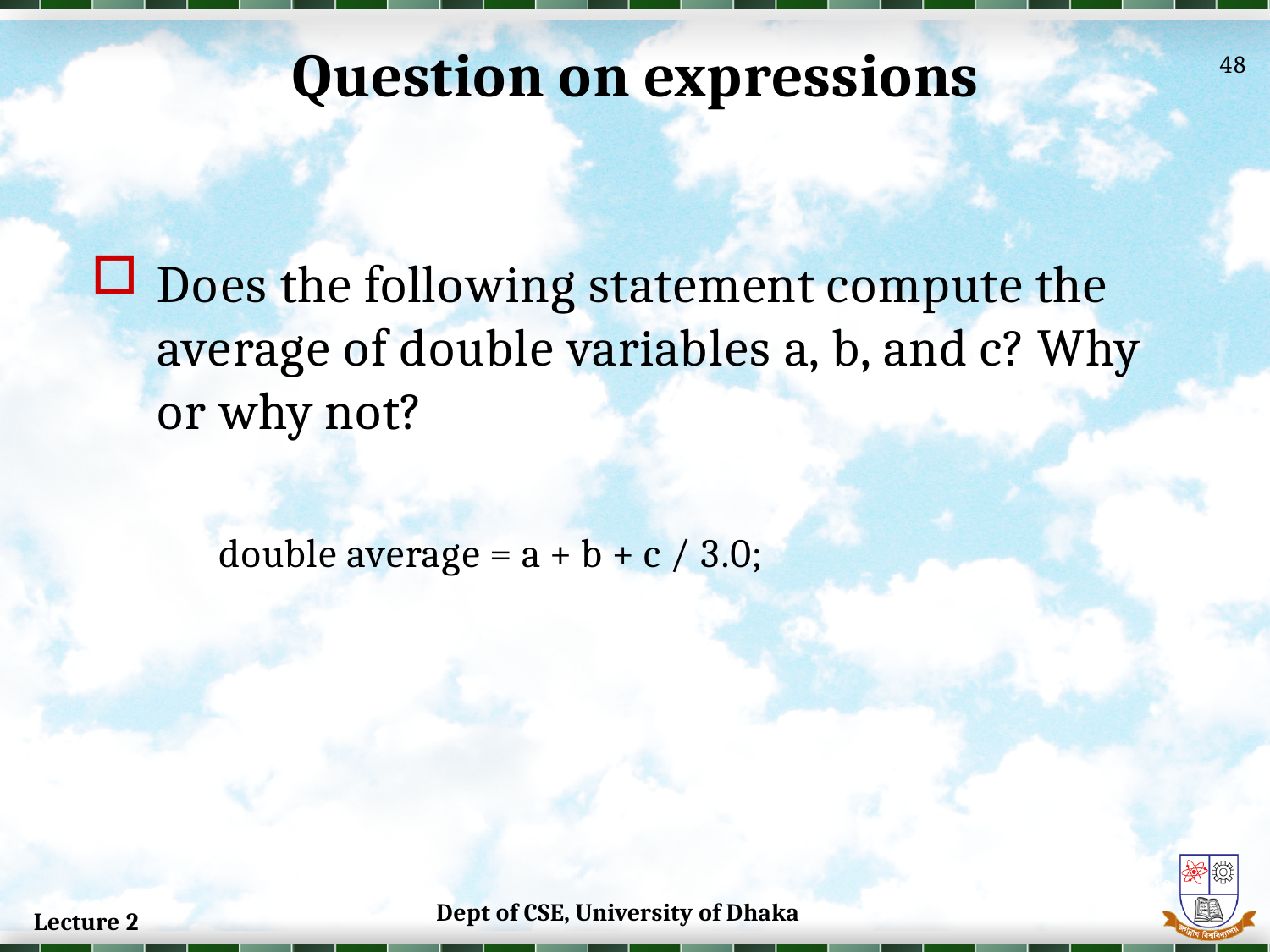

Question on expressions
48
Does the following statement compute the average of double variables a, b, and c? Why or why not?

double average = a + b + c / 3.0;
48
Dept of CSE, University of Dhaka